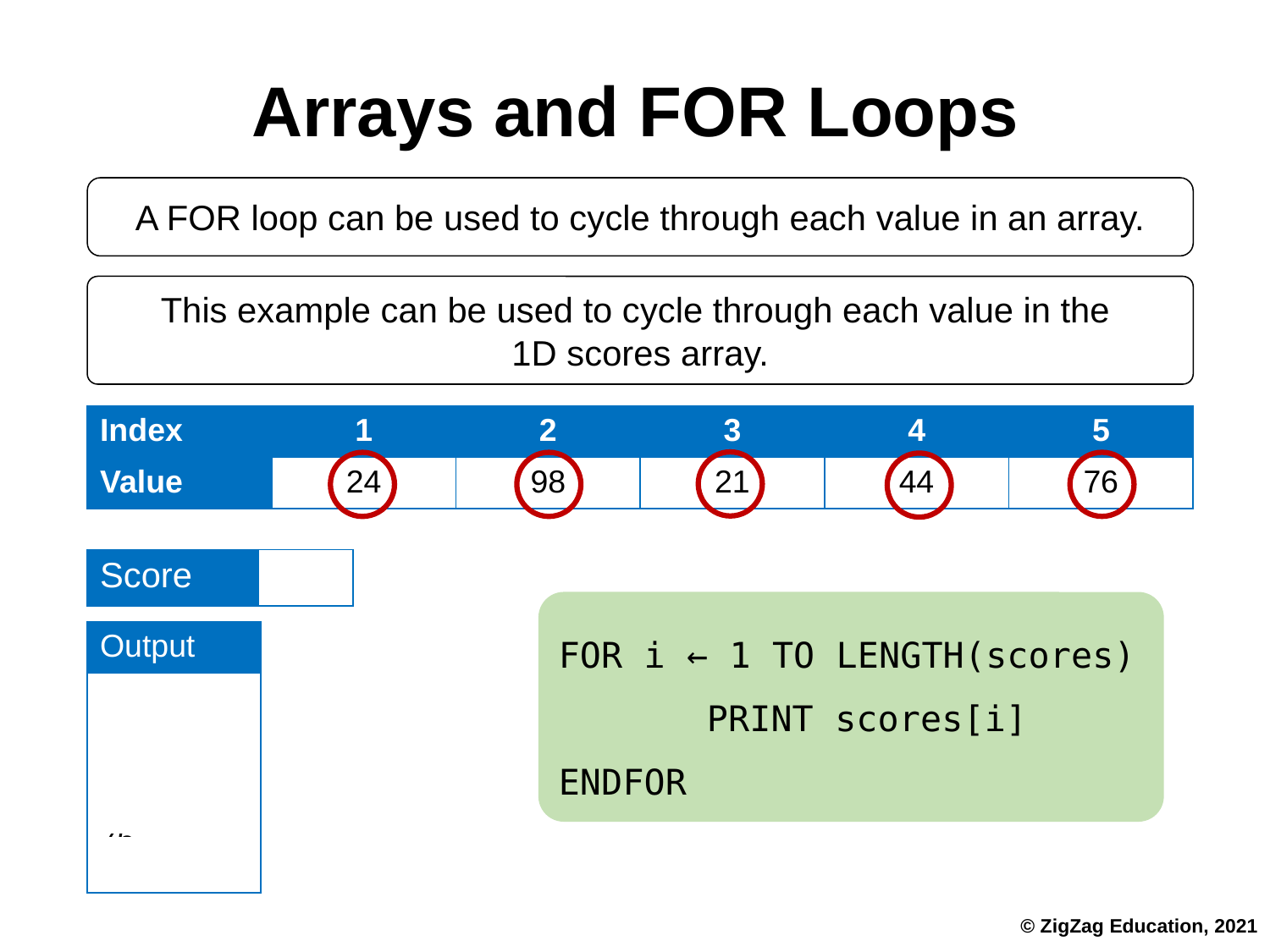

# Arrays and FOR Loops
A FOR loop can be used to cycle through each value in an array.
This example can be used to cycle through each value in the
1D scores array.
| Index | 1 | 2 | 3 | 4 | 5 |
| --- | --- | --- | --- | --- | --- |
| Value | 24 | 98 | 21 | 44 | 76 |

| Score |  |
| --- | --- |
76

44
21
98
24
FOR i ← 1 TO LENGTH(scores)
	 PRINT scores[i]
ENDFOR
| Output |
| --- |
| 24 98 21 44 76 |

© ZigZag Education, 2021